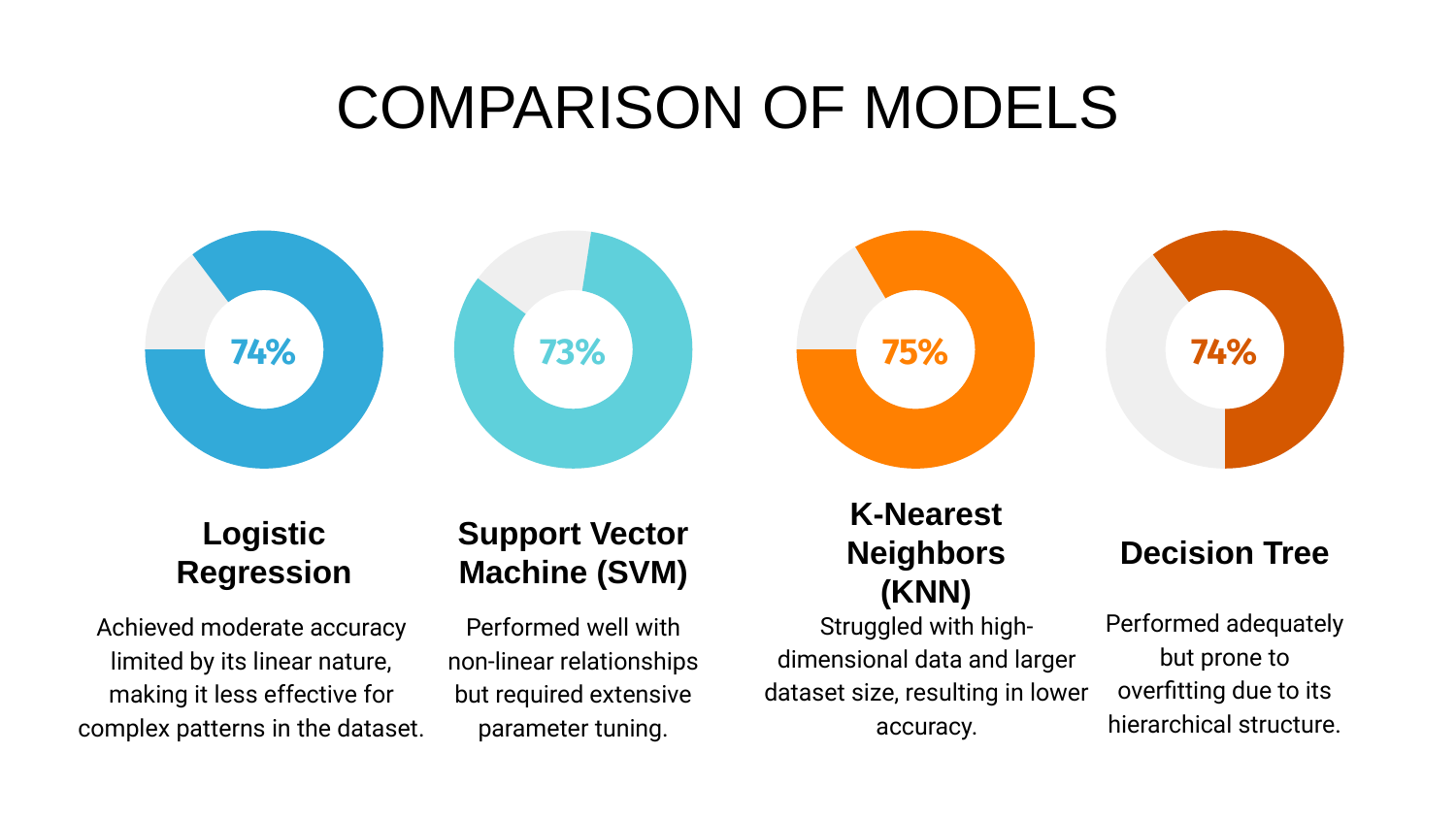

# COMPARISON OF MODELS

74%
73%
75%
74%
Logistic Regression
Support Vector Machine (SVM)
K-Nearest Neighbors (KNN)
Decision Tree
Performed adequately but prone to overfitting due to its hierarchical structure.
Struggled with high-dimensional data and larger dataset size, resulting in lower accuracy.
Achieved moderate accuracy limited by its linear nature, making it less effective for complex patterns in the dataset.
Performed well with non-linear relationships but required extensive parameter tuning.